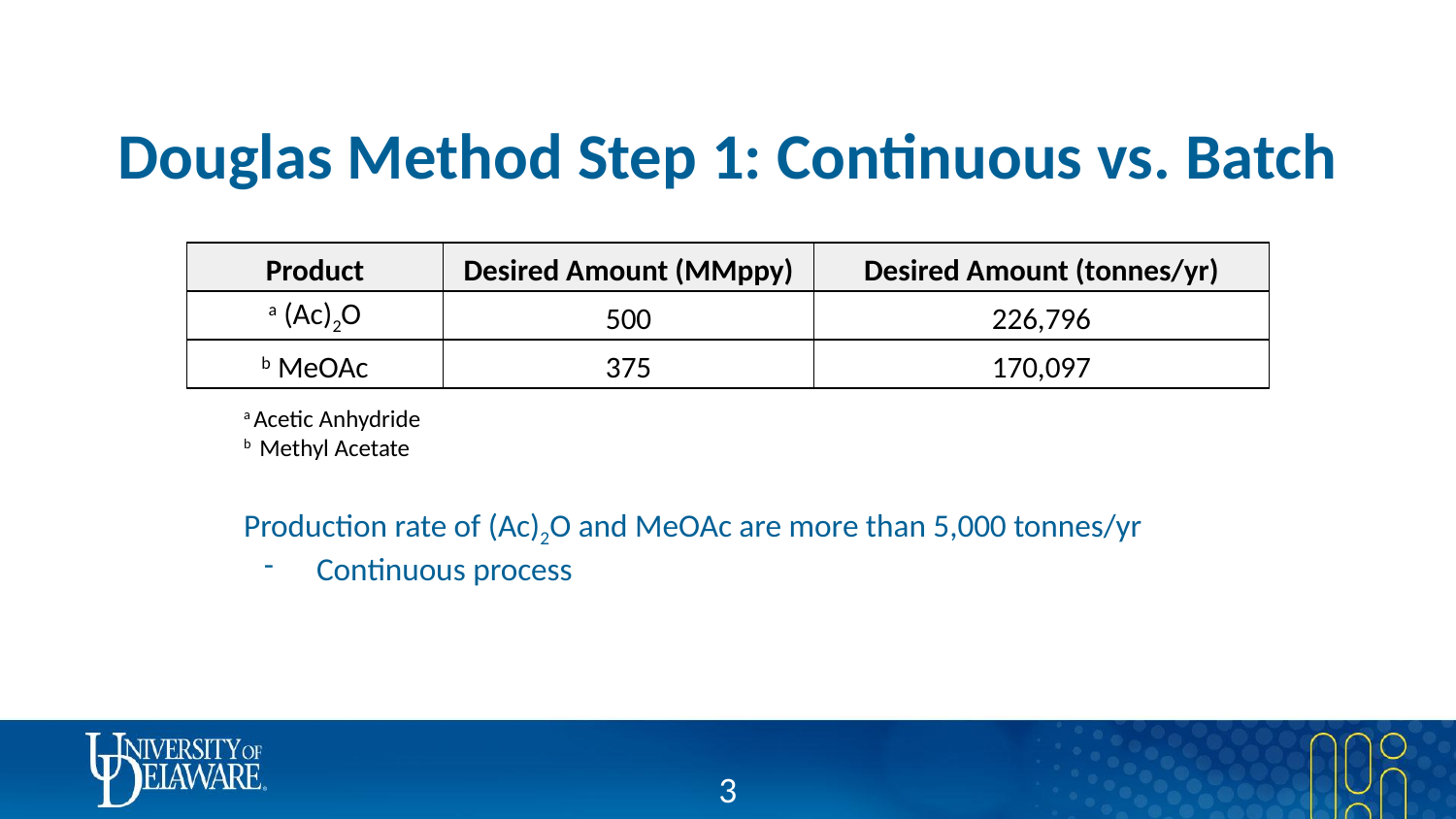

# Douglas Method Step 1: Continuous vs. Batch
| Product | Desired Amount (MMppy) | Desired Amount (tonnes/yr) |
| --- | --- | --- |
| a (Ac)2O | 500 | 226,796 |
| b MeOAc | 375 | 170,097 |
a Acetic Anhydride
b  Methyl Acetate
Production rate of (Ac)2O and MeOAc are more than 5,000 tonnes/yr
Continuous process
3